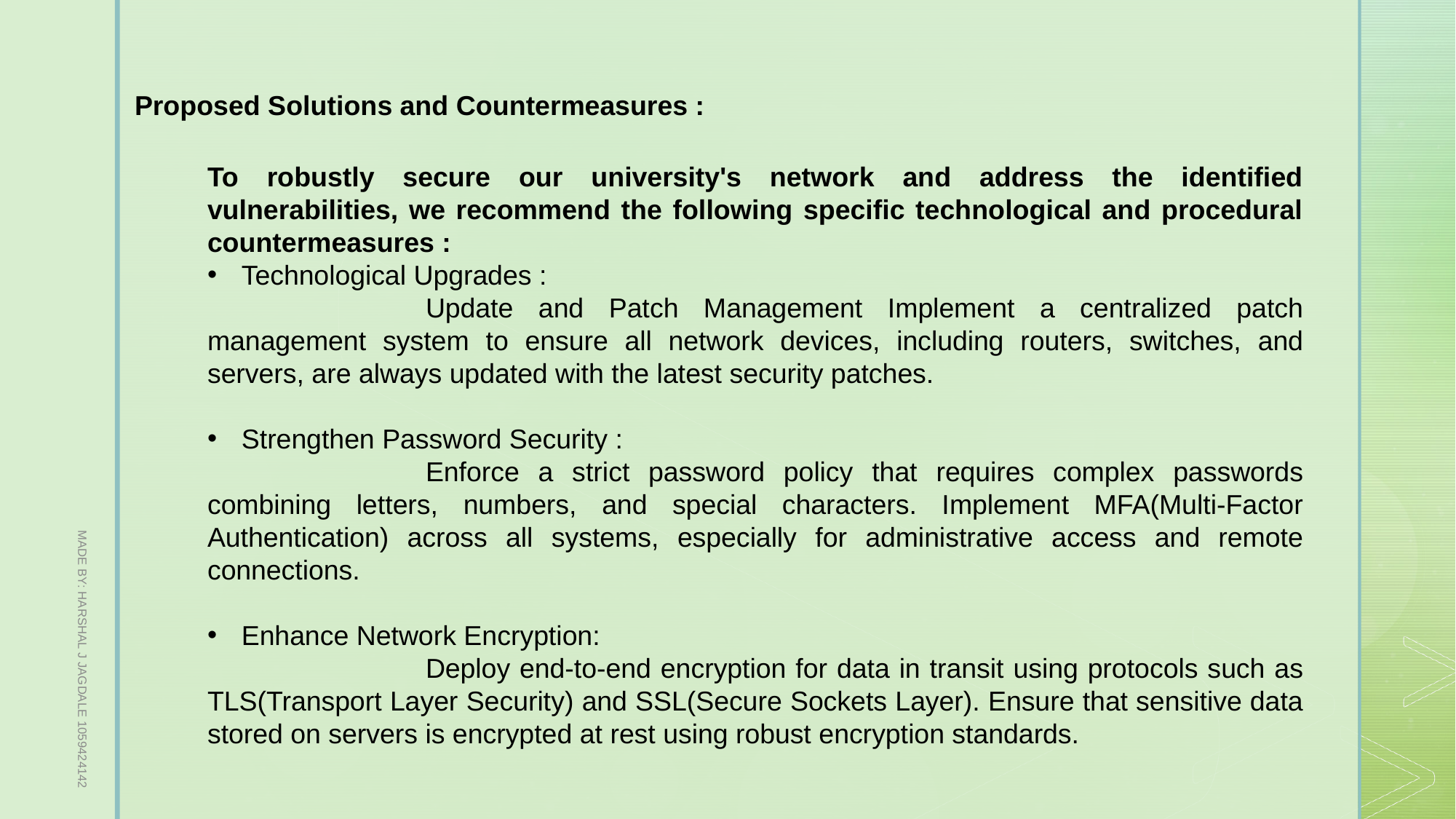

Proposed Solutions and Countermeasures :
To robustly secure our university's network and address the identified vulnerabilities, we recommend the following specific technological and procedural countermeasures :
Technological Upgrades :
		Update and Patch Management Implement a centralized patch management system to ensure all network devices, including routers, switches, and servers, are always updated with the latest security patches.

Strengthen Password Security :
		Enforce a strict password policy that requires complex passwords combining letters, numbers, and special characters. Implement MFA(Multi-Factor Authentication) across all systems, especially for administrative access and remote connections.

Enhance Network Encryption:
		Deploy end-to-end encryption for data in transit using protocols such as TLS(Transport Layer Security) and SSL(Secure Sockets Layer). Ensure that sensitive data stored on servers is encrypted at rest using robust encryption standards.
MADE BY: HARSHAL J JAGDALE 1059424142